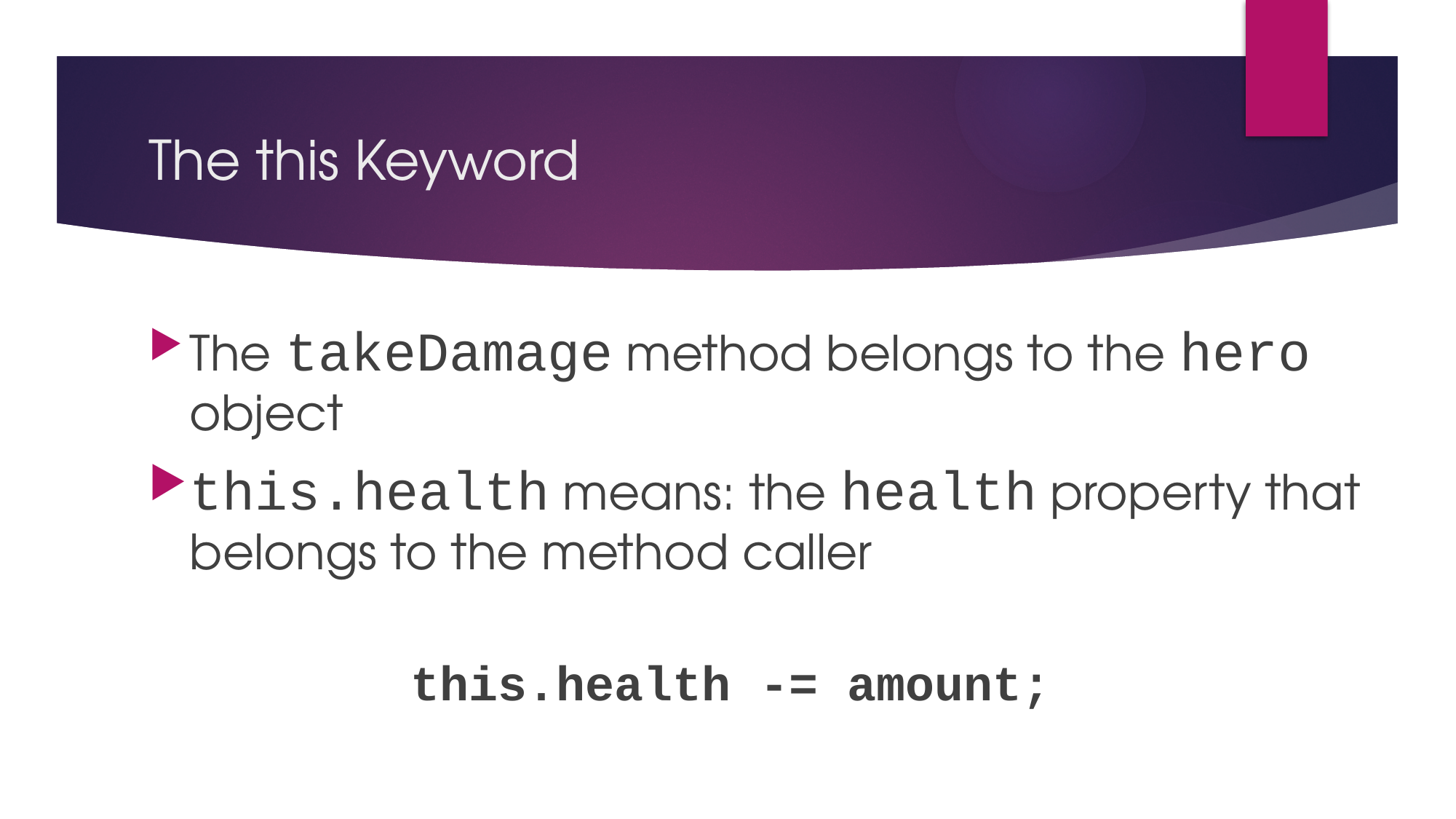

# The this Keyword
The takeDamage method belongs to the hero object
this.health means: the health property that belongs to the method caller

         this.health -= amount;